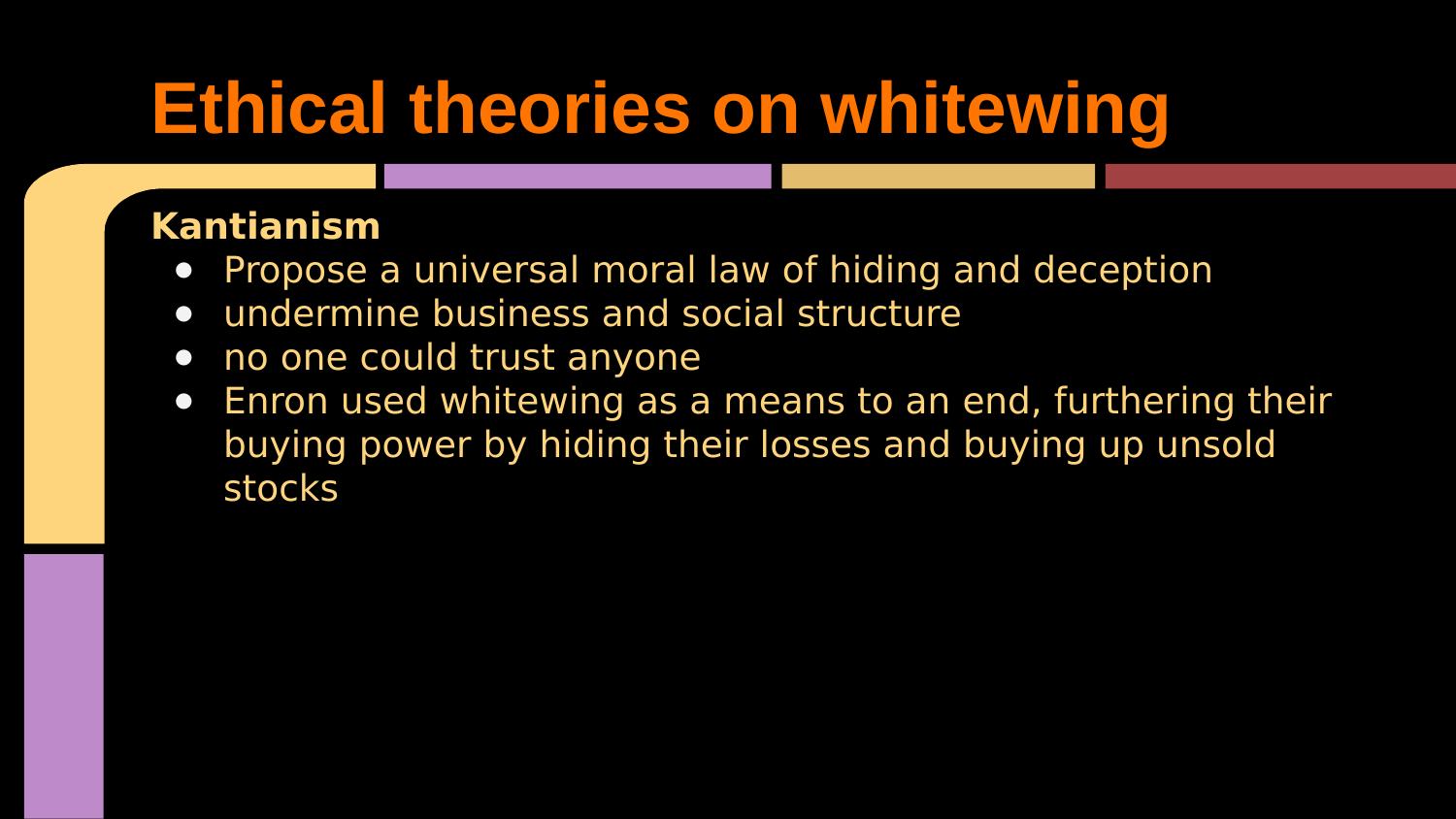

# Ethical theories on whitewing
Kantianism
Propose a universal moral law of hiding and deception
undermine business and social structure
no one could trust anyone
Enron used whitewing as a means to an end, furthering their buying power by hiding their losses and buying up unsold stocks